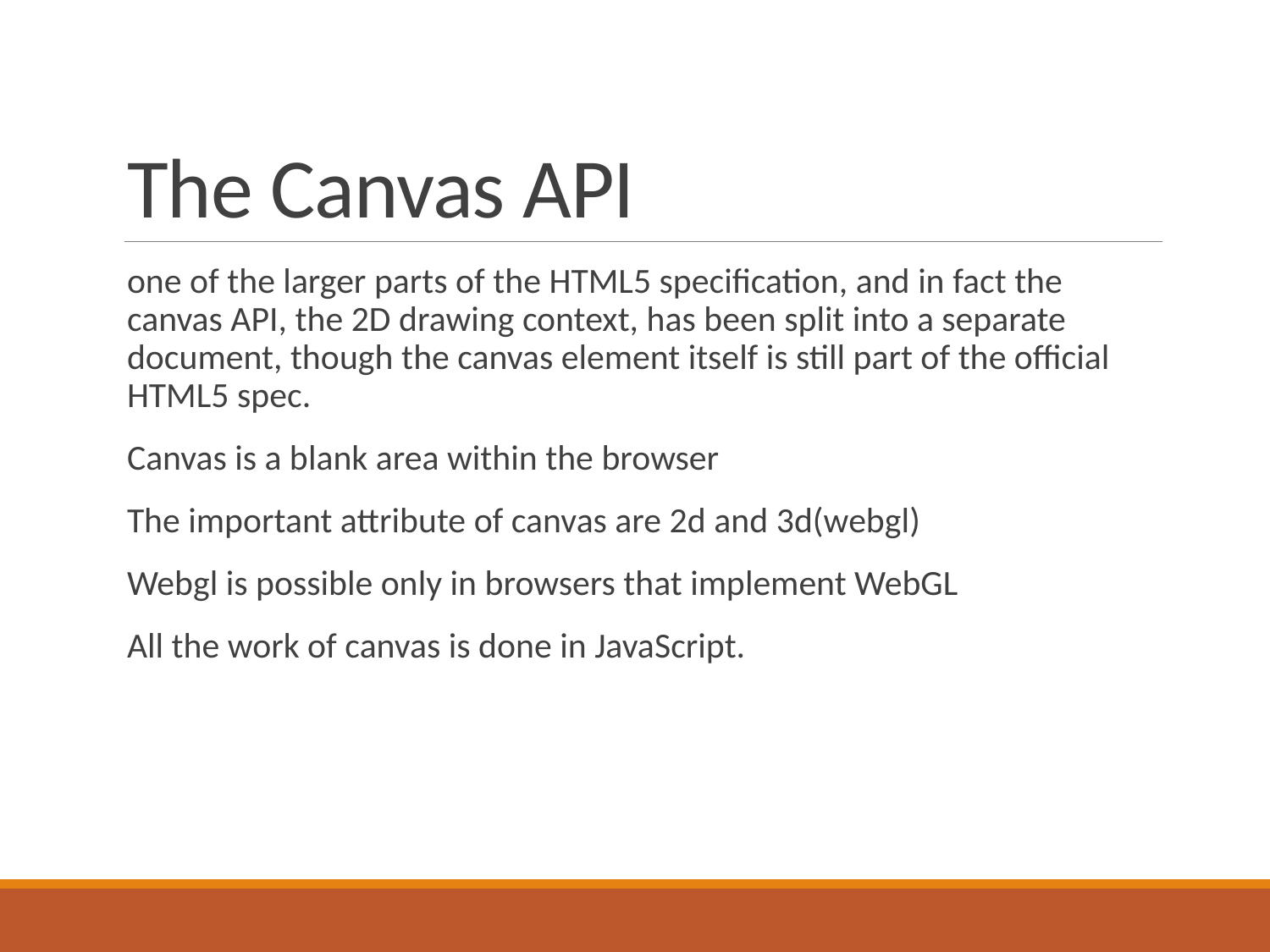

# The Canvas API
one of the larger parts of the HTML5 specification, and in fact the canvas API, the 2D drawing context, has been split into a separate document, though the canvas element itself is still part of the official HTML5 spec.
Canvas is a blank area within the browser
The important attribute of canvas are 2d and 3d(webgl)
Webgl is possible only in browsers that implement WebGL
All the work of canvas is done in JavaScript.